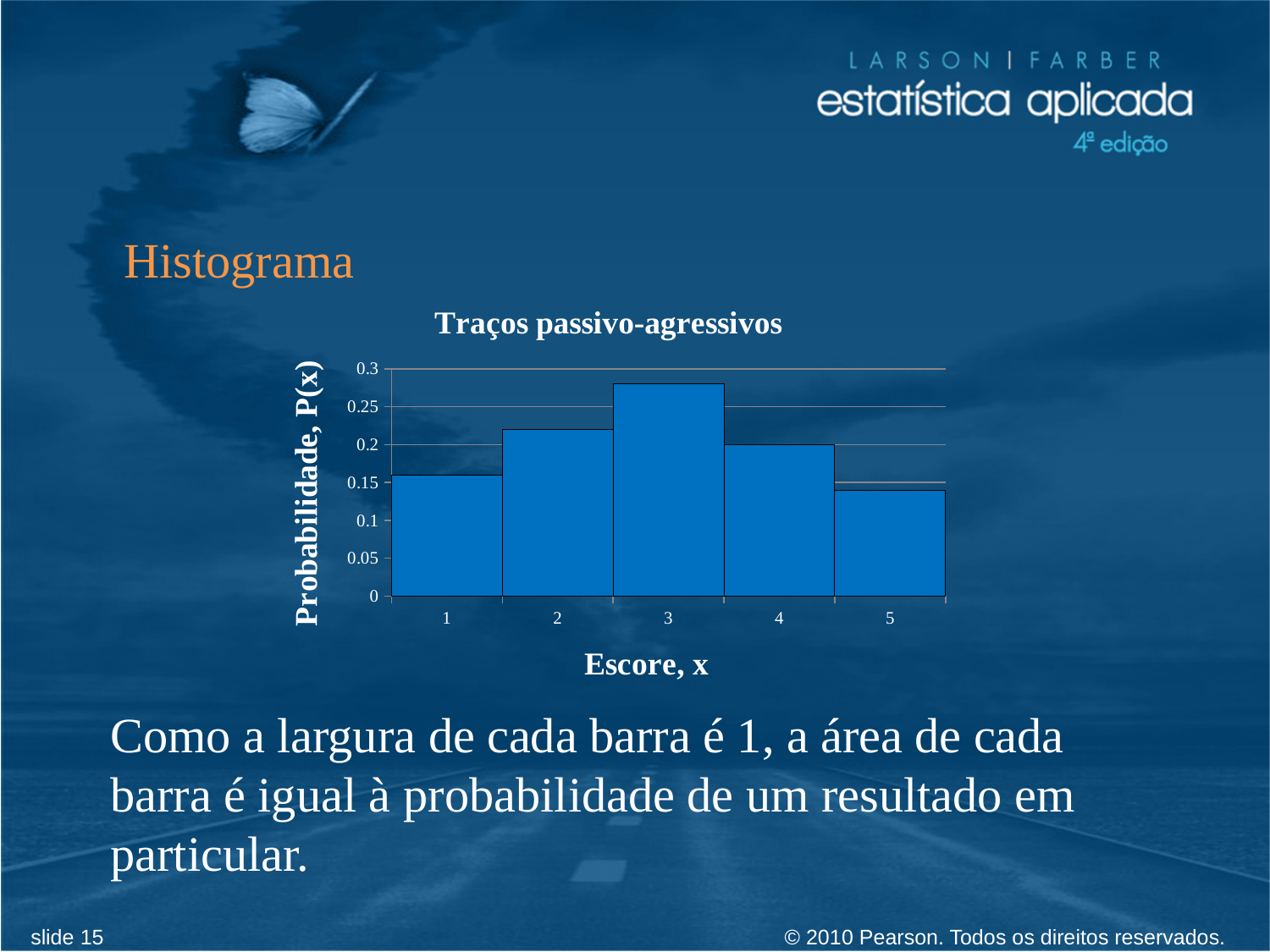

Histograma

### Chart: Traços passivo-agressivos

| Category | Probability |
|---|---|
Como a largura de cada barra é 1, a área de cada barra é igual à probabilidade de um resultado em particular.